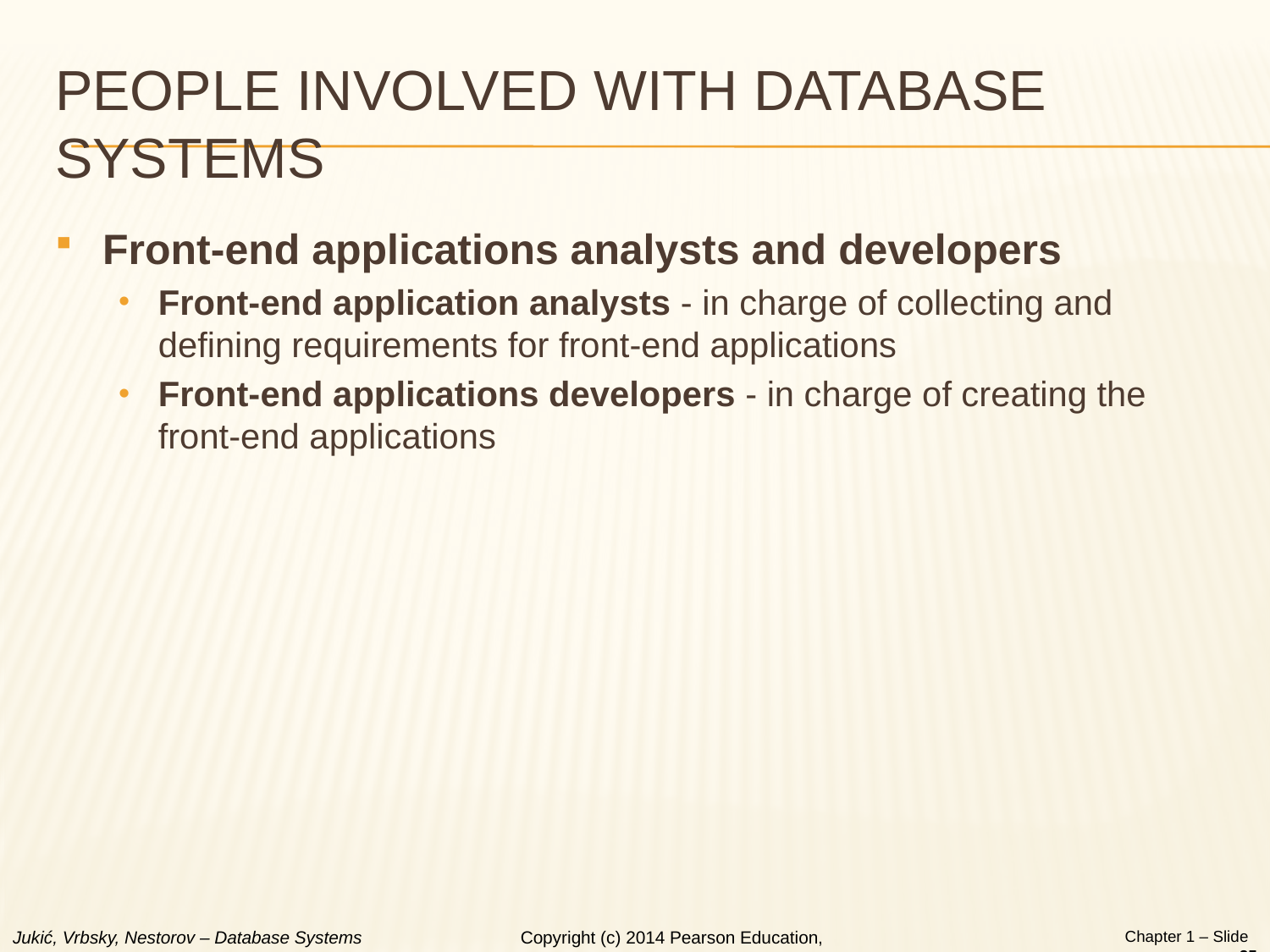

# PEOPLE INVOLVED WITH DATABASE SYSTEMS
Front-end applications analysts and developers
Front-end application analysts - in charge of collecting and defining requirements for front-end applications
Front-end applications developers - in charge of creating the front-end applications
Jukić, Vrbsky, Nestorov – Database Systems
Chapter 1 – Slide  25